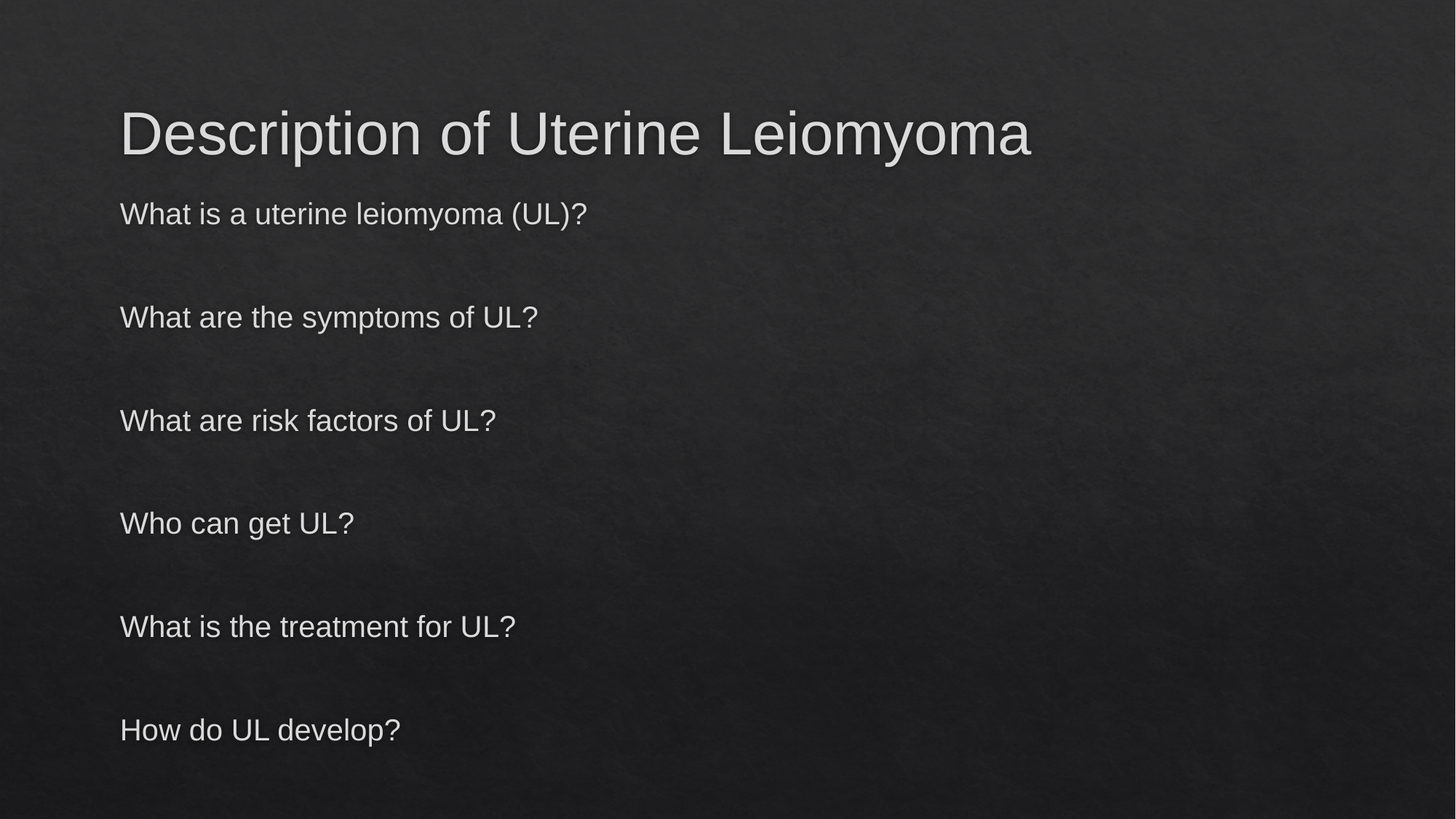

# Description of Uterine Leiomyoma
What is a uterine leiomyoma (UL)?

What are the symptoms of UL?

What are risk factors of UL?

Who can get UL?

What is the treatment for UL?

How do UL develop?